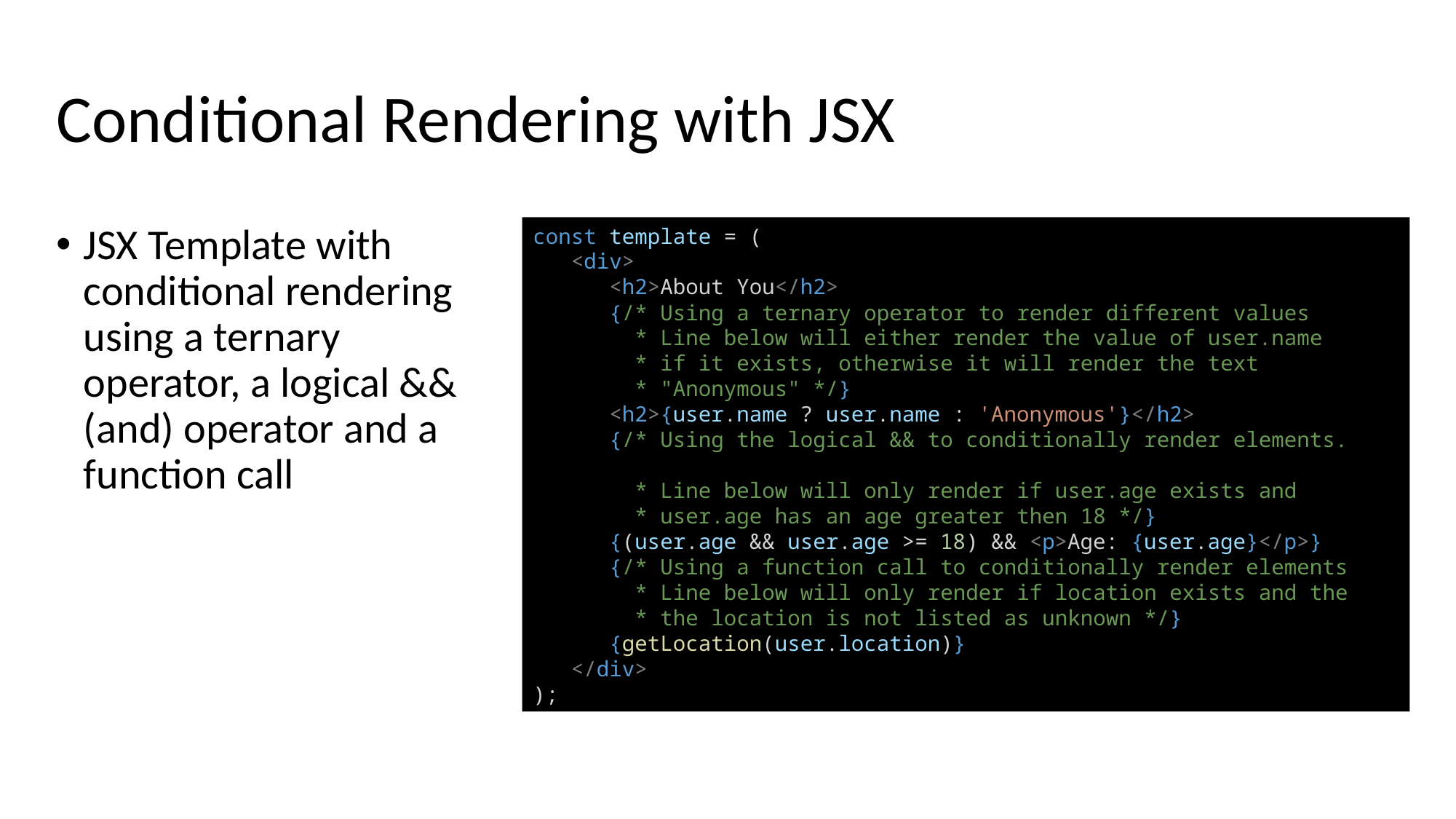

# Conditional Rendering with JSX
JSX Template with conditional rendering using a ternary operator, a logical && (and) operator and a function call
const template = (
   <div>
      <h2>About You</h2>
      {/* Using a ternary operator to render different values
        * Line below will either render the value of user.name
        * if it exists, otherwise it will render the text
        * "Anonymous" */}
      <h2>{user.name ? user.name : 'Anonymous'}</h2>
      {/* Using the logical && to conditionally render elements.
        * Line below will only render if user.age exists and
        * user.age has an age greater then 18 */}
      {(user.age && user.age >= 18) && <p>Age: {user.age}</p>}
      {/* Using a function call to conditionally render elements
        * Line below will only render if location exists and the
        * the location is not listed as unknown */}
      {getLocation(user.location)}
   </div>
);